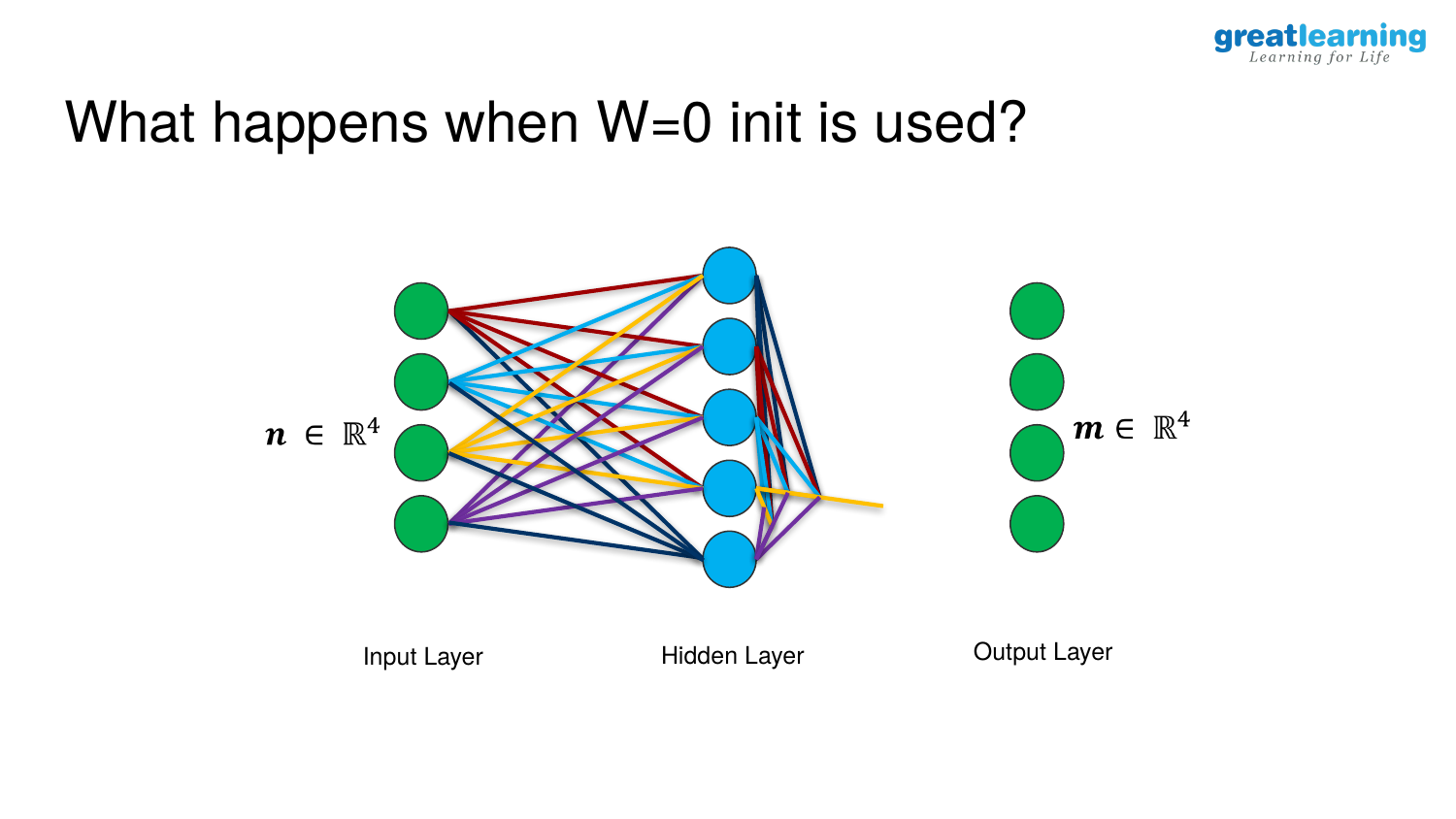

# What happens when W=0 init is used?

Output Layer
Hidden Layer
Input Layer